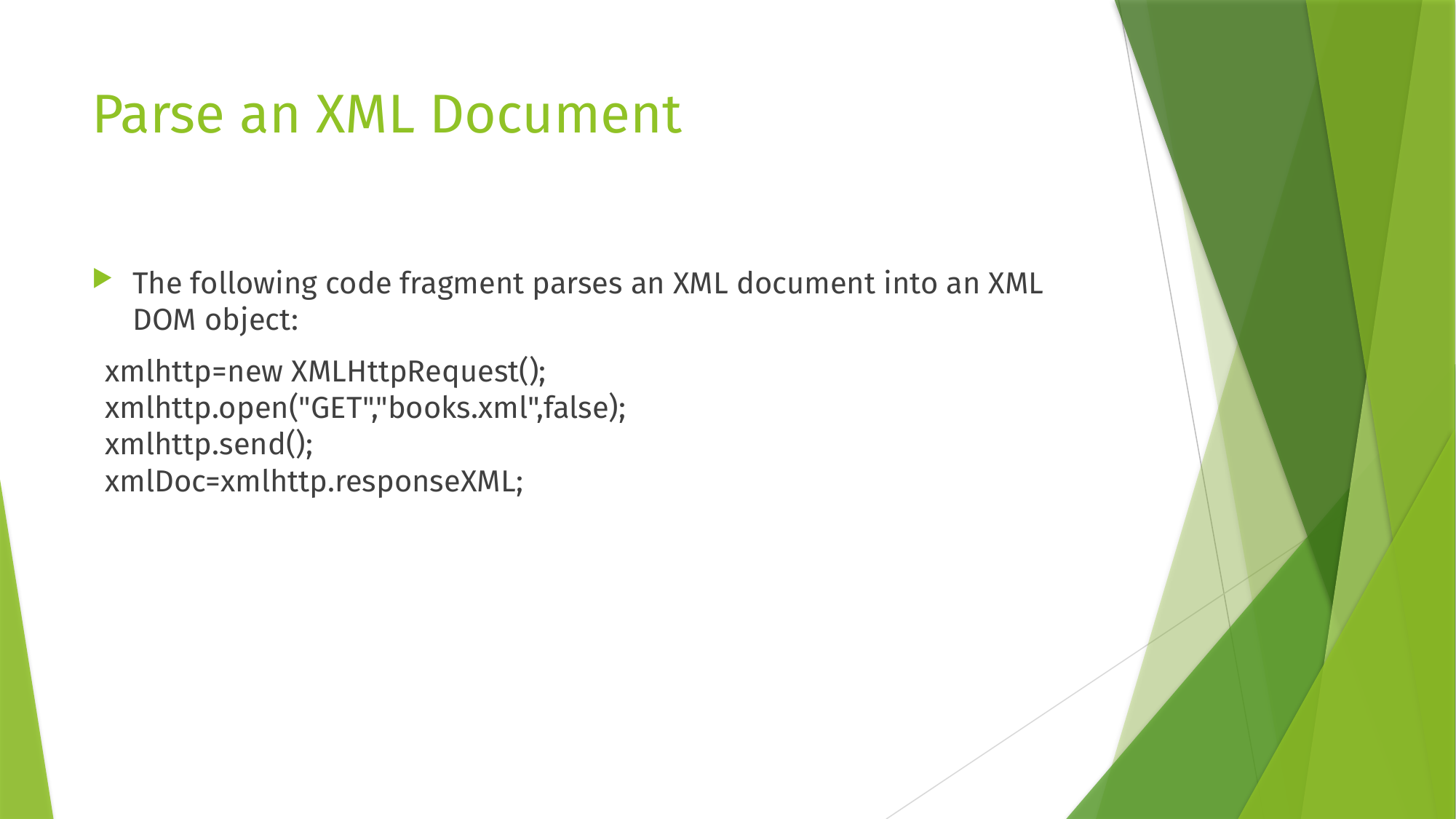

# Parse an XML Document
The following code fragment parses an XML document into an XML DOM object:
xmlhttp=new XMLHttpRequest();
xmlhttp.open("GET","books.xml",false);
xmlhttp.send();
xmlDoc=xmlhttp.responseXML;